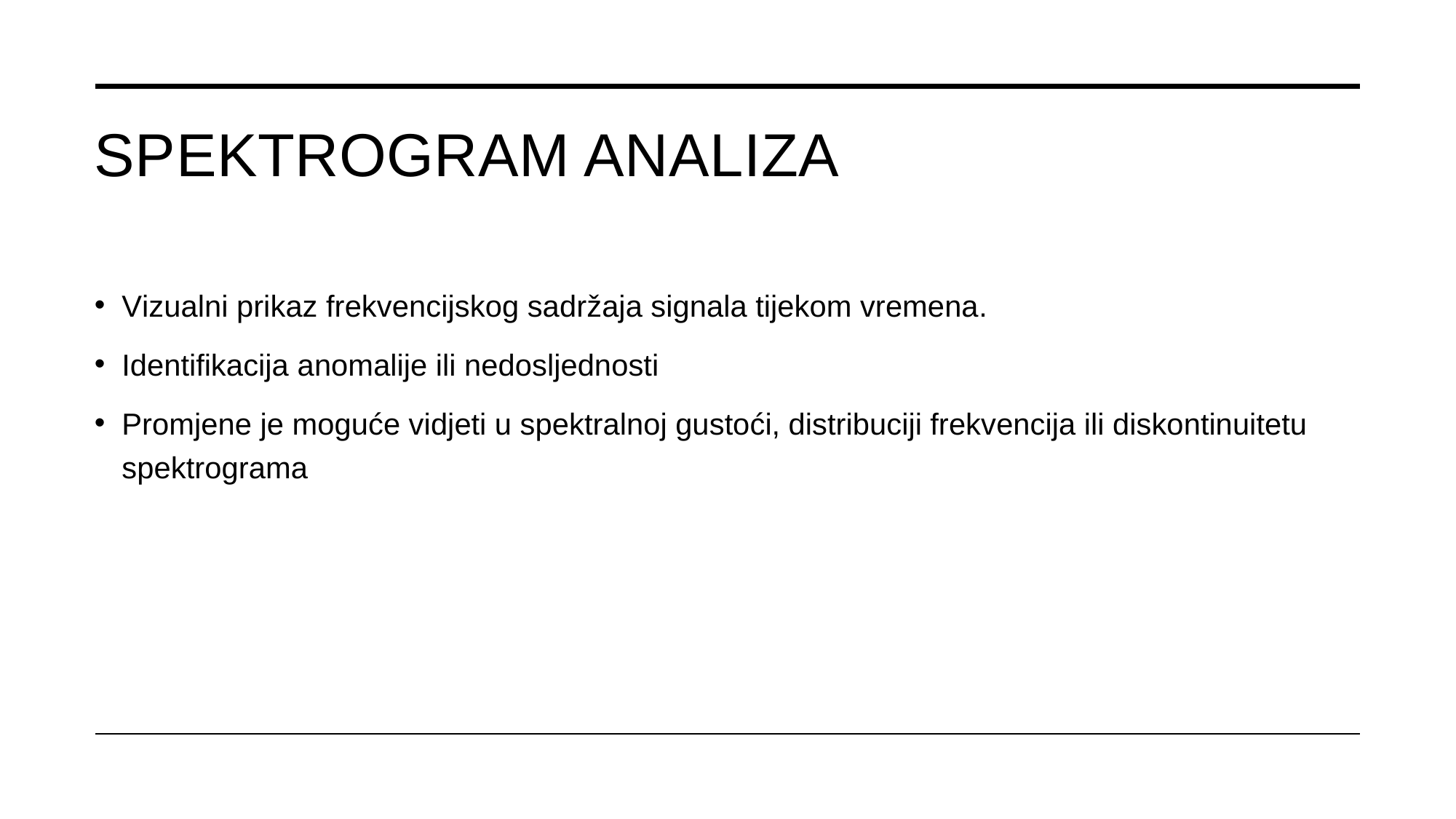

# Spektrogram analiza
Vizualni prikaz frekvencijskog sadržaja signala tijekom vremena.
Identifikacija anomalije ili nedosljednosti
Promjene je moguće vidjeti u spektralnoj gustoći, distribuciji frekvencija ili diskontinuitetu spektrograma